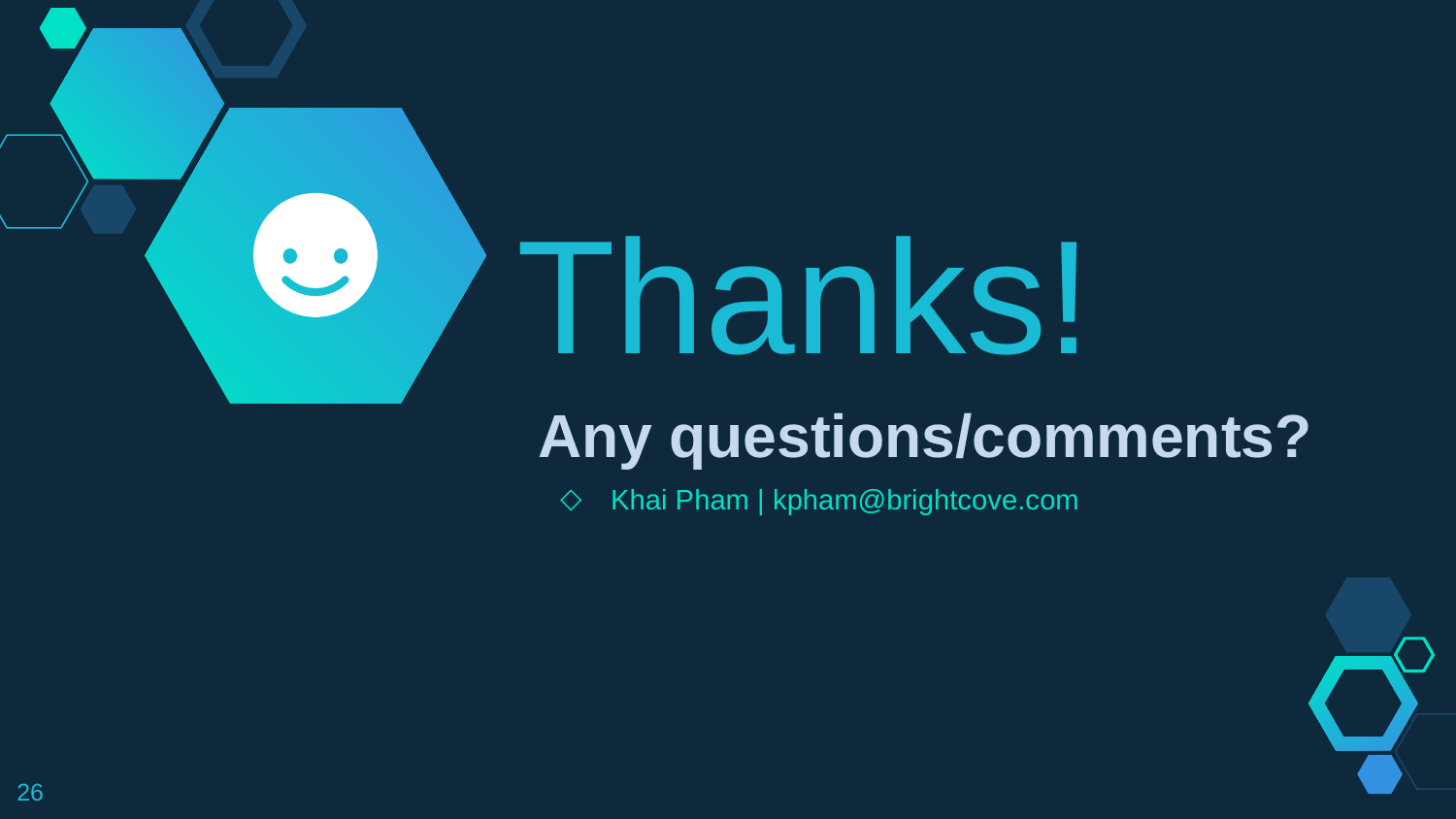

Thanks!
Any questions/comments?
Khai Pham | kpham@brightcove.com
26